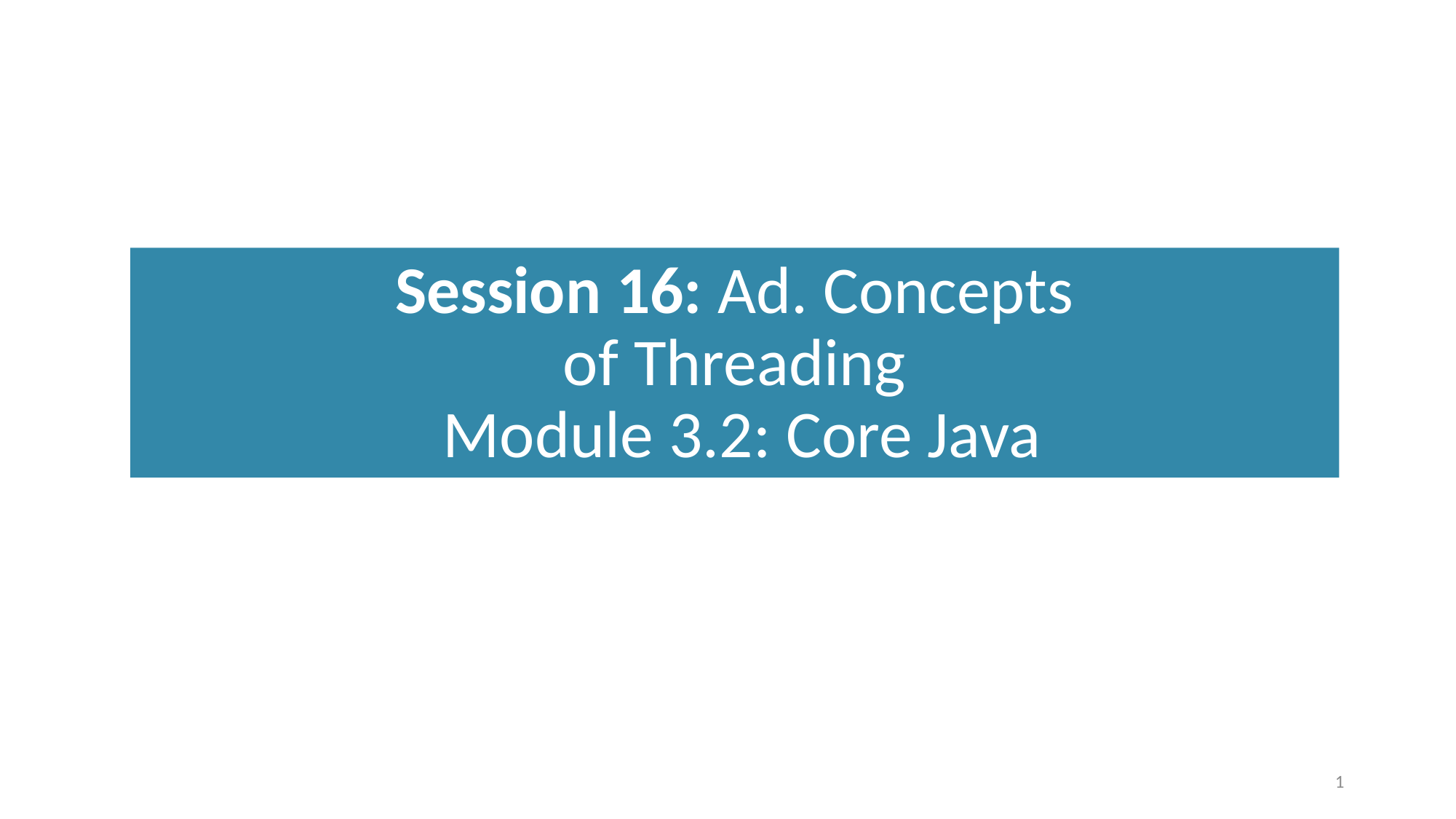

# Session 16: Ad. Concepts of Threading Module 3.2: Core Java
1